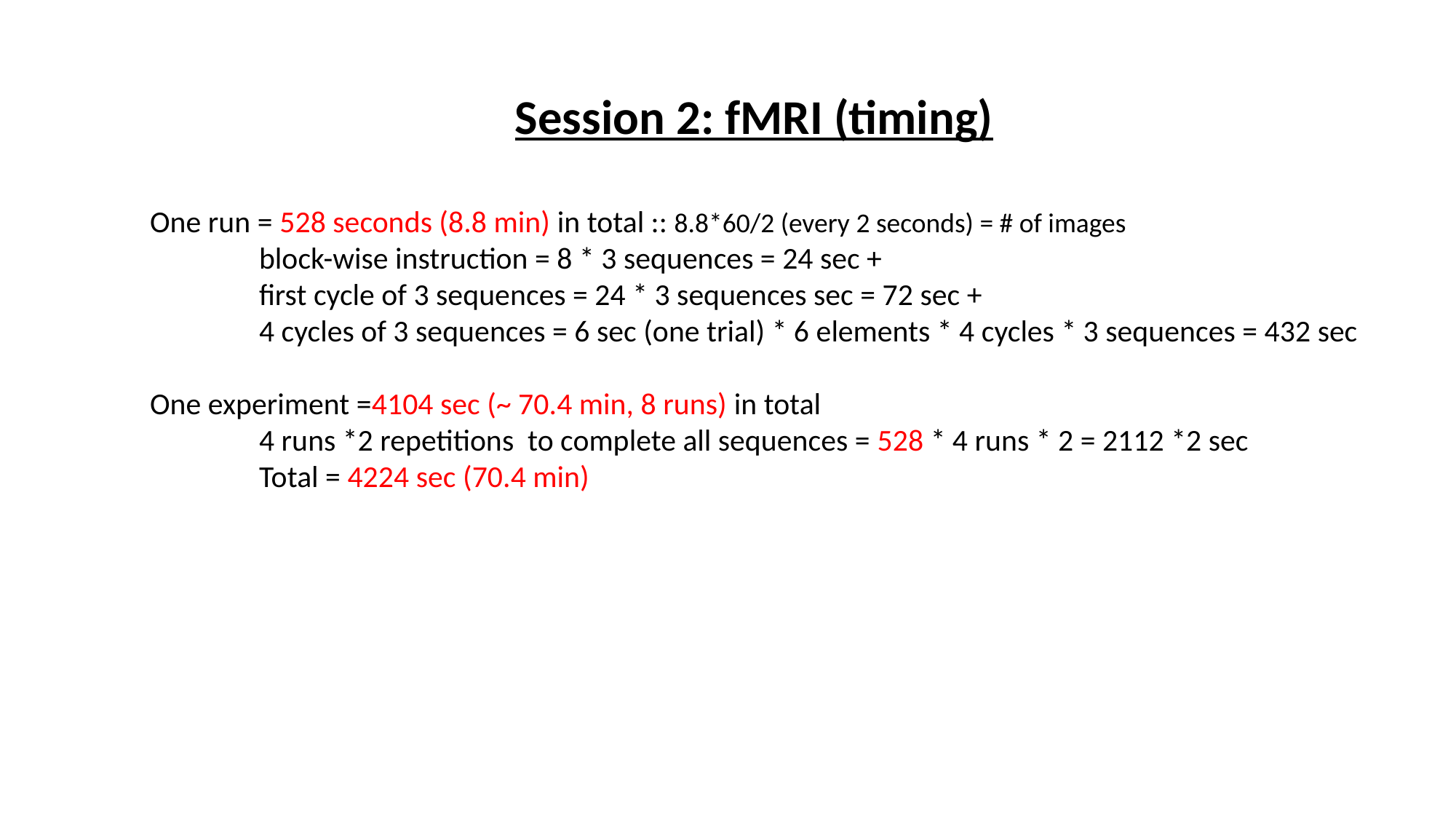

Session 2: fMRI (timing)

One run = 528 seconds (8.8 min) in total :: 8.8*60/2 (every 2 seconds) = # of images
	block-wise instruction = 8 * 3 sequences = 24 sec +
	first cycle of 3 sequences = 24 * 3 sequences sec = 72 sec +
	4 cycles of 3 sequences = 6 sec (one trial) * 6 elements * 4 cycles * 3 sequences = 432 sec

One experiment =4104 sec (~ 70.4 min, 8 runs) in total
	4 runs *2 repetitions  to complete all sequences = 528 * 4 runs * 2 = 2112 *2 sec
	Total = 4224 sec (70.4 min)